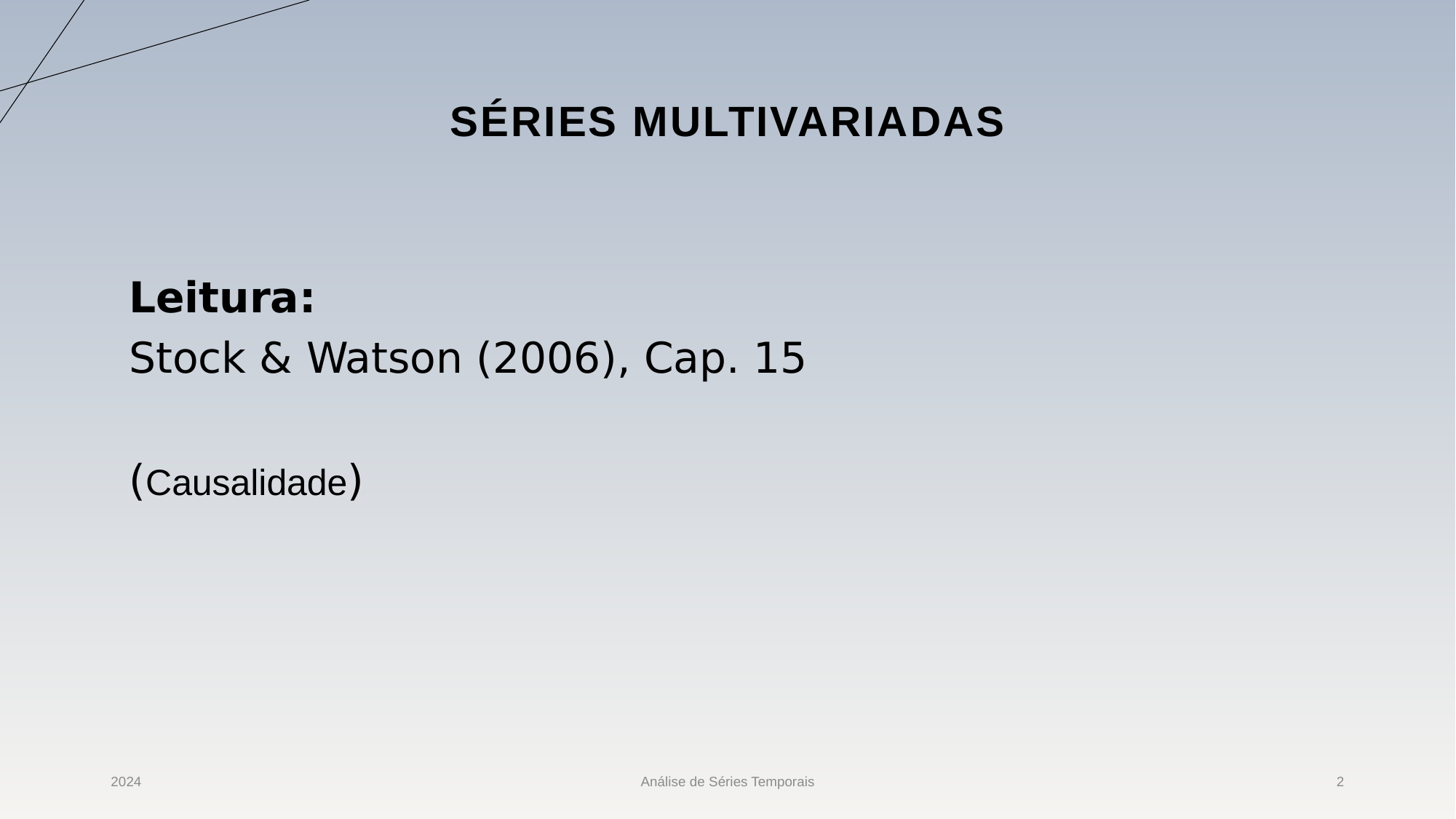

# Séries Multivariadas

Leitura:
Stock & Watson (2006), Cap. 15

(Causalidade)

2024
Análise de Séries Temporais
2